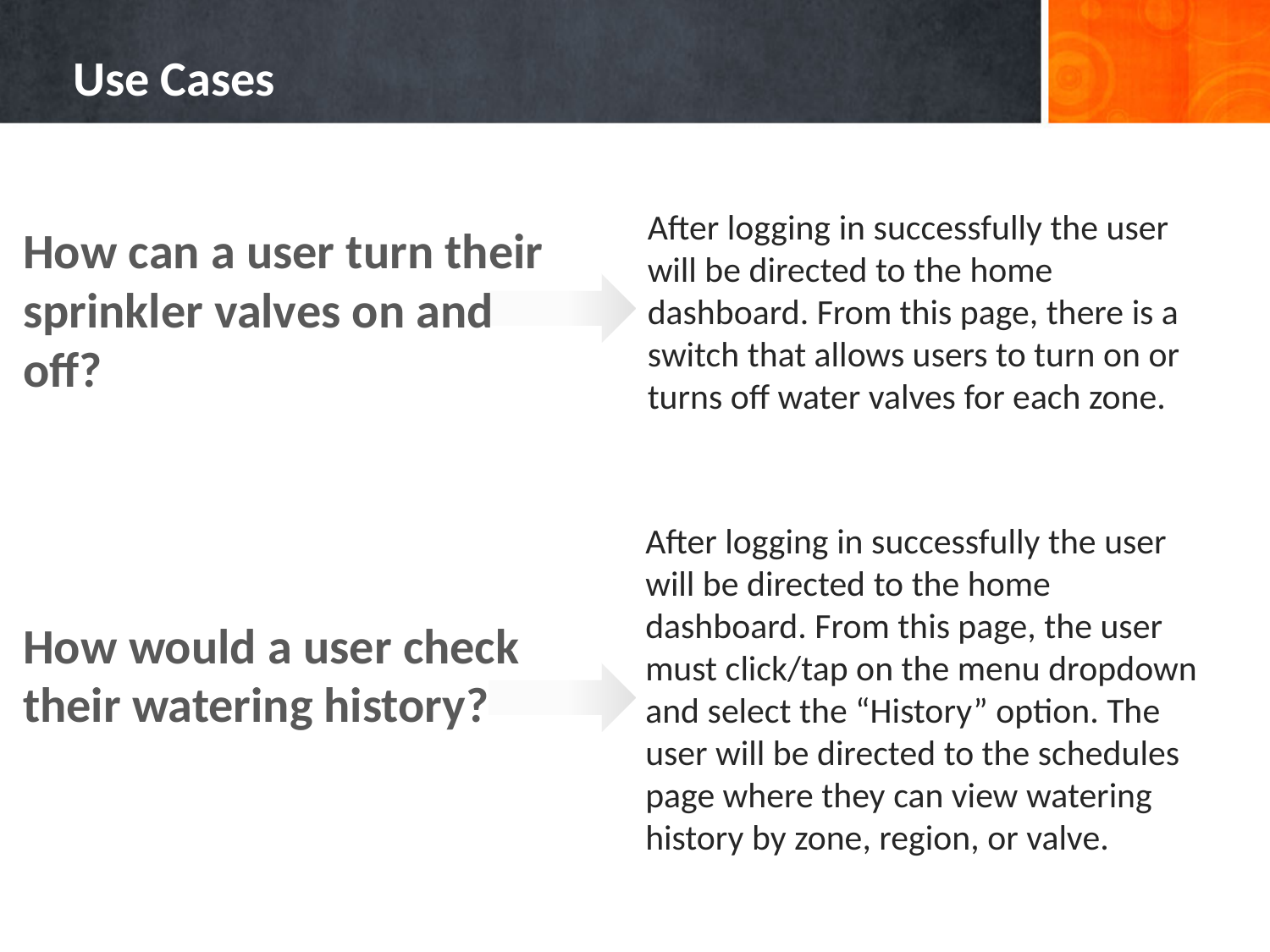

# Use Cases
How can a user turn their sprinkler valves on and
off?
After logging in successfully the user will be directed to the home dashboard. From this page, there is a switch that allows users to turn on or turns off water valves for each zone.

After logging in successfully the user will be directed to the home dashboard. From this page, the user must click/tap on the menu dropdown and select the “History” option. The user will be directed to the schedules page where they can view watering history by zone, region, or valve.
How would a user check their watering history?